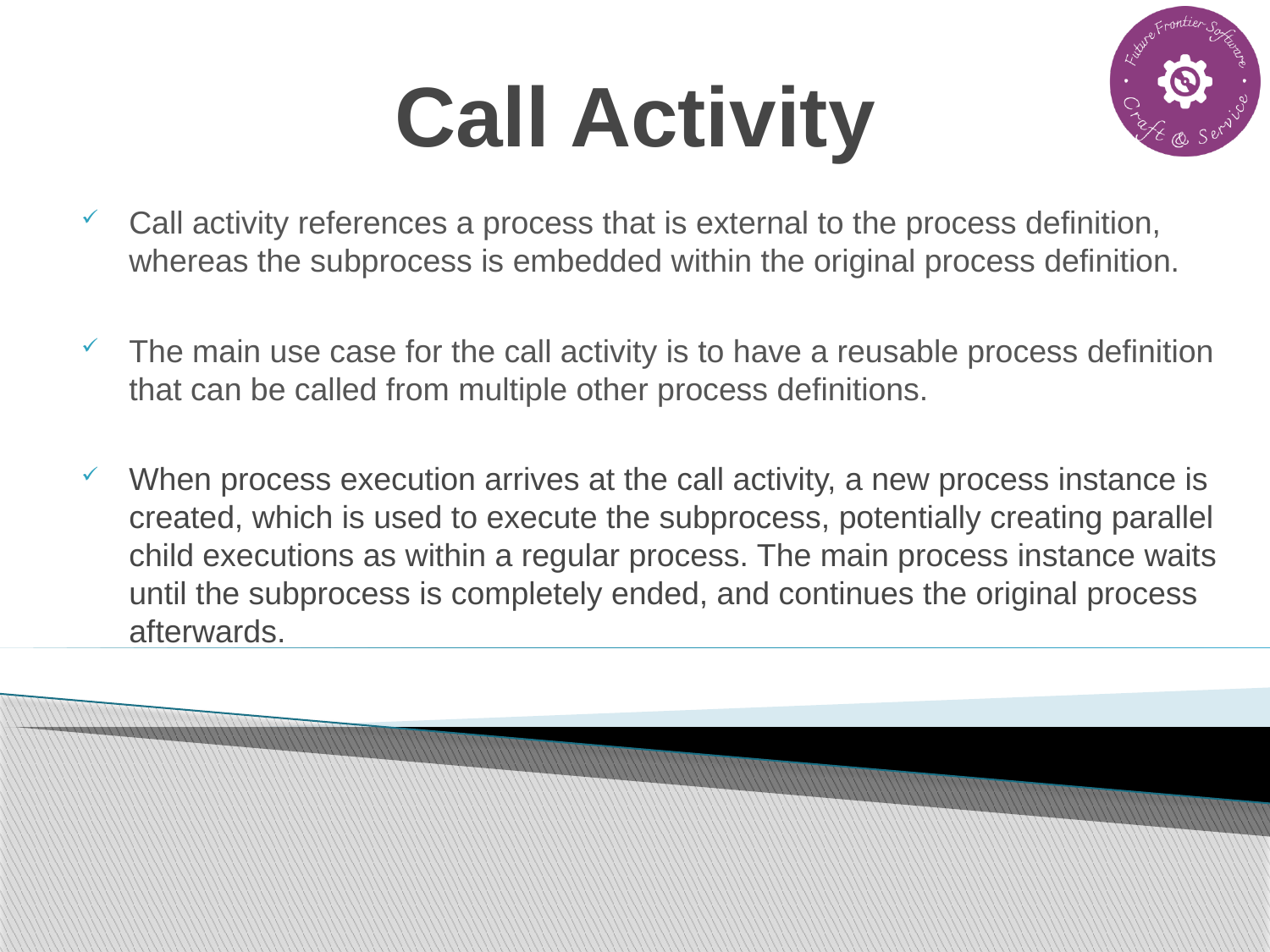

# Call Activity
Call activity references a process that is external to the process definition, whereas the subprocess is embedded within the original process definition.

The main use case for the call activity is to have a reusable process definition that can be called from multiple other process definitions.

When process execution arrives at the call activity, a new process instance is created, which is used to execute the subprocess, potentially creating parallel child executions as within a regular process. The main process instance waits until the subprocess is completely ended, and continues the original process afterwards.